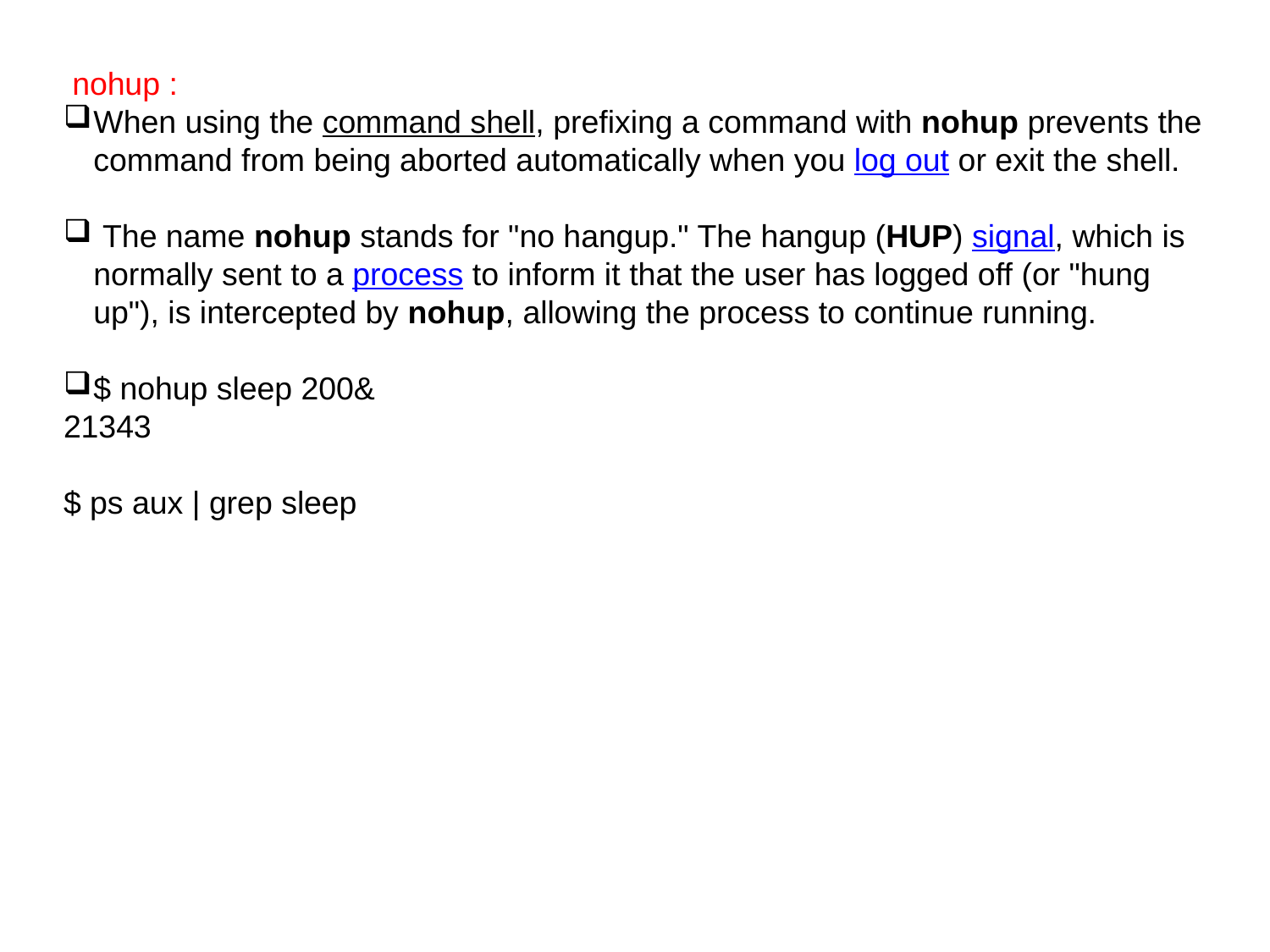

# nohup :
When using the command shell, prefixing a command with nohup prevents the command from being aborted automatically when you log out or exit the shell.

 The name nohup stands for "no hangup." The hangup (HUP) signal, which is normally sent to a process to inform it that the user has logged off (or "hung up"), is intercepted by nohup, allowing the process to continue running.

$ nohup sleep 200&
21343

$ ps aux | grep sleep